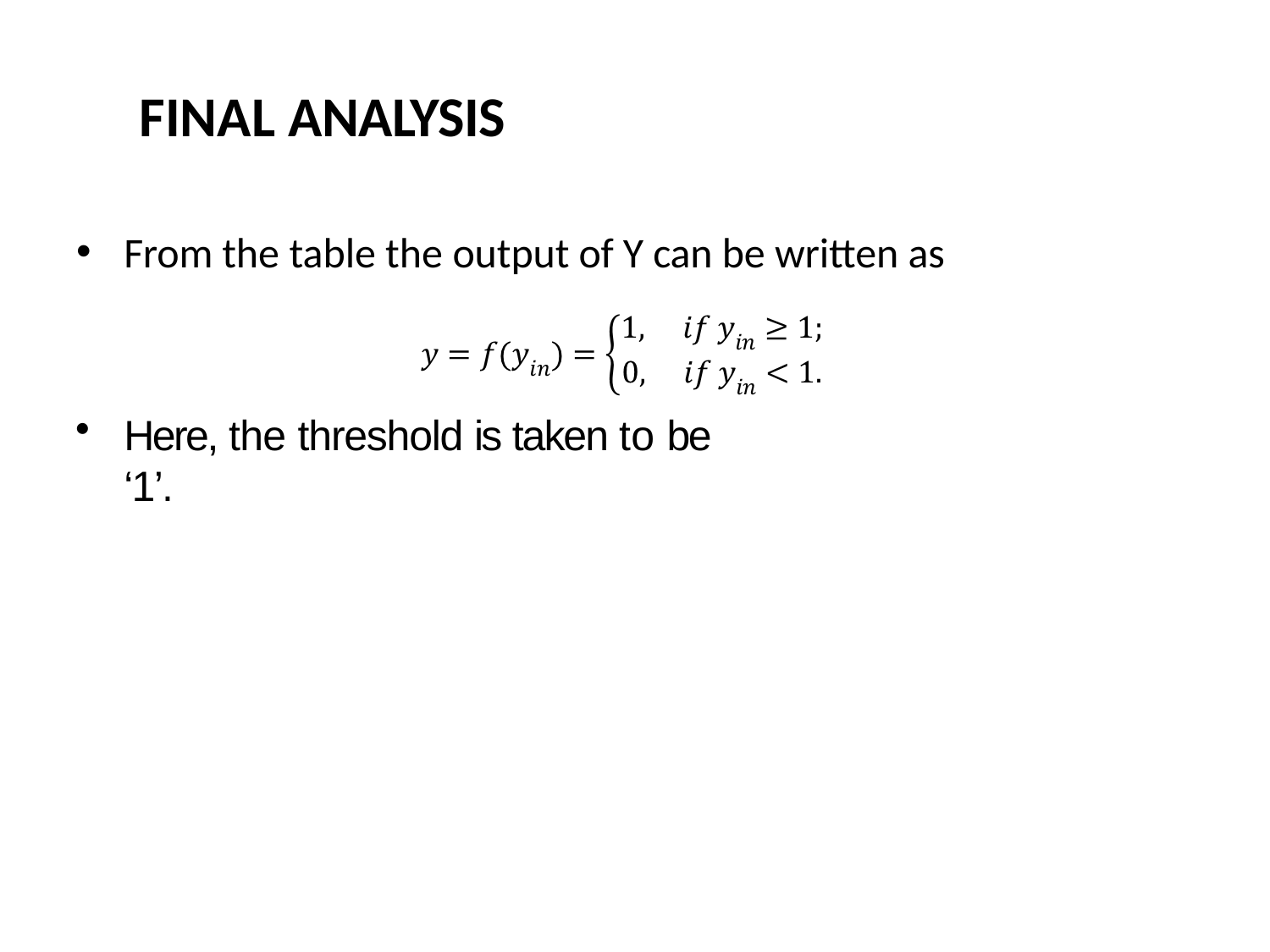

# FINAL ANALYSIS
From the table the output of Y can be written as

Here, the threshold is taken to be ‘1’.